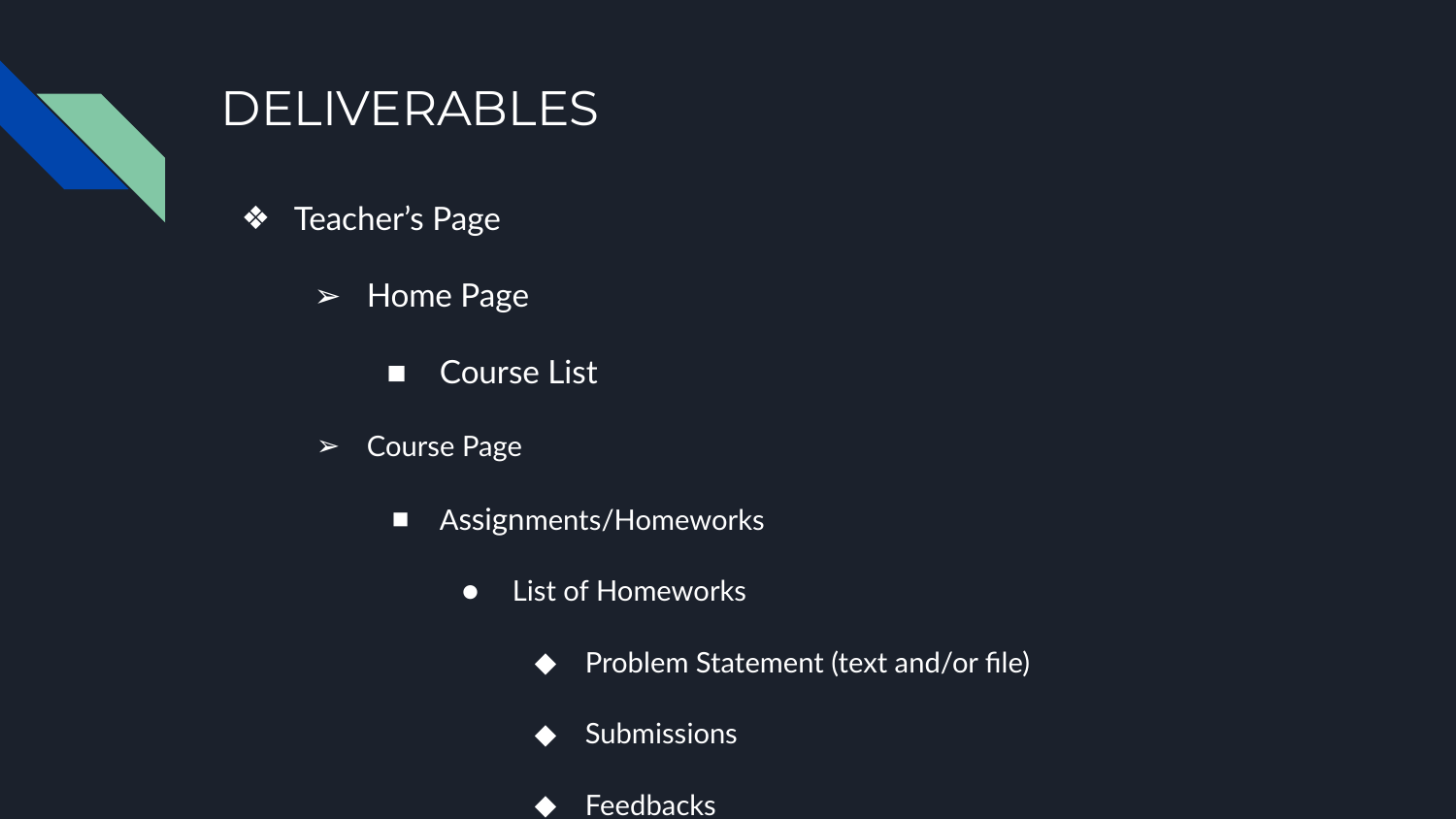

# DELIVERABLES
Teacher’s Page
Home Page
Course List
Course Page
Assignments/Homeworks
List of Homeworks
Problem Statement (text and/or file)
Submissions
Feedbacks
Discussion Forum
Add Notification button
Add Resource button
Add Assignment button
Logout Button